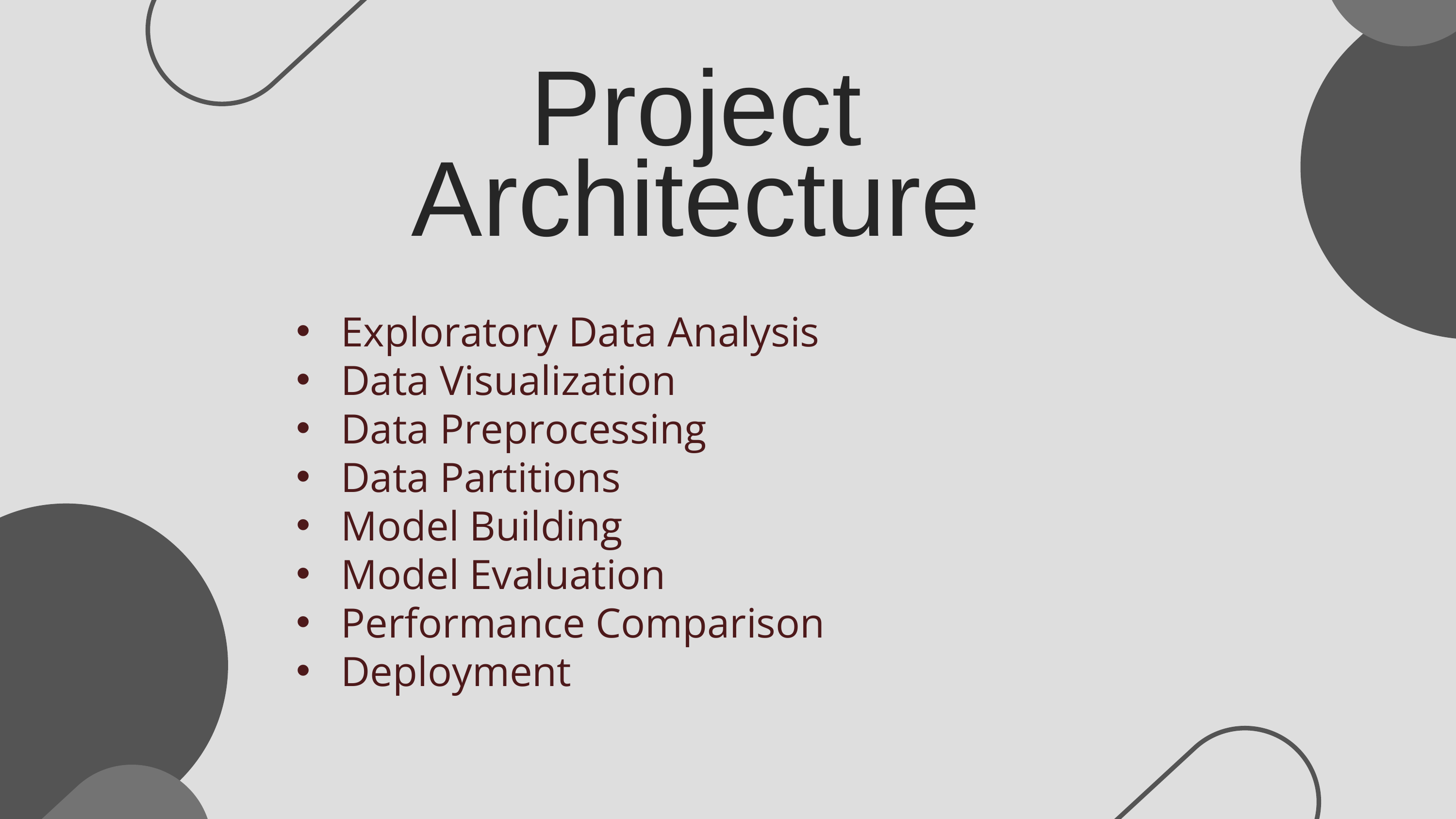

Project Architecture
Exploratory Data Analysis
Data Visualization
Data Preprocessing
Data Partitions
Model Building
Model Evaluation
Performance Comparison
Deployment